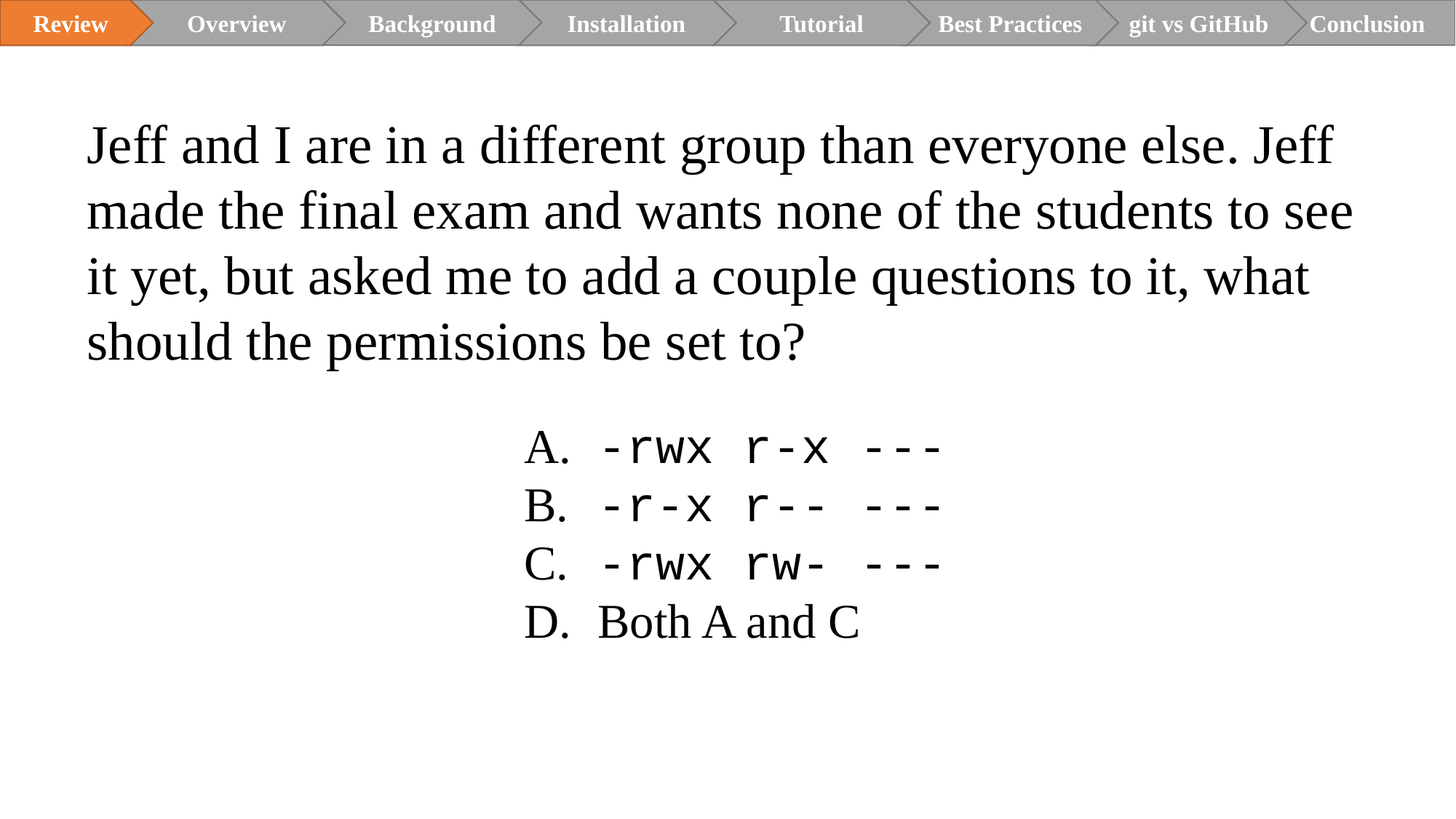

Review
Overview
Installation
Tutorial
Best Practices
git vs GitHub
Conclusion
Background
Jeff and I are in a different group than everyone else. Jeff made the final exam and wants none of the students to see it yet, but asked me to add a couple questions to it, what should the permissions be set to?

 -rwx r-x ---
 -r-x r-- ---
 -rwx rw- ---
 Both A and C